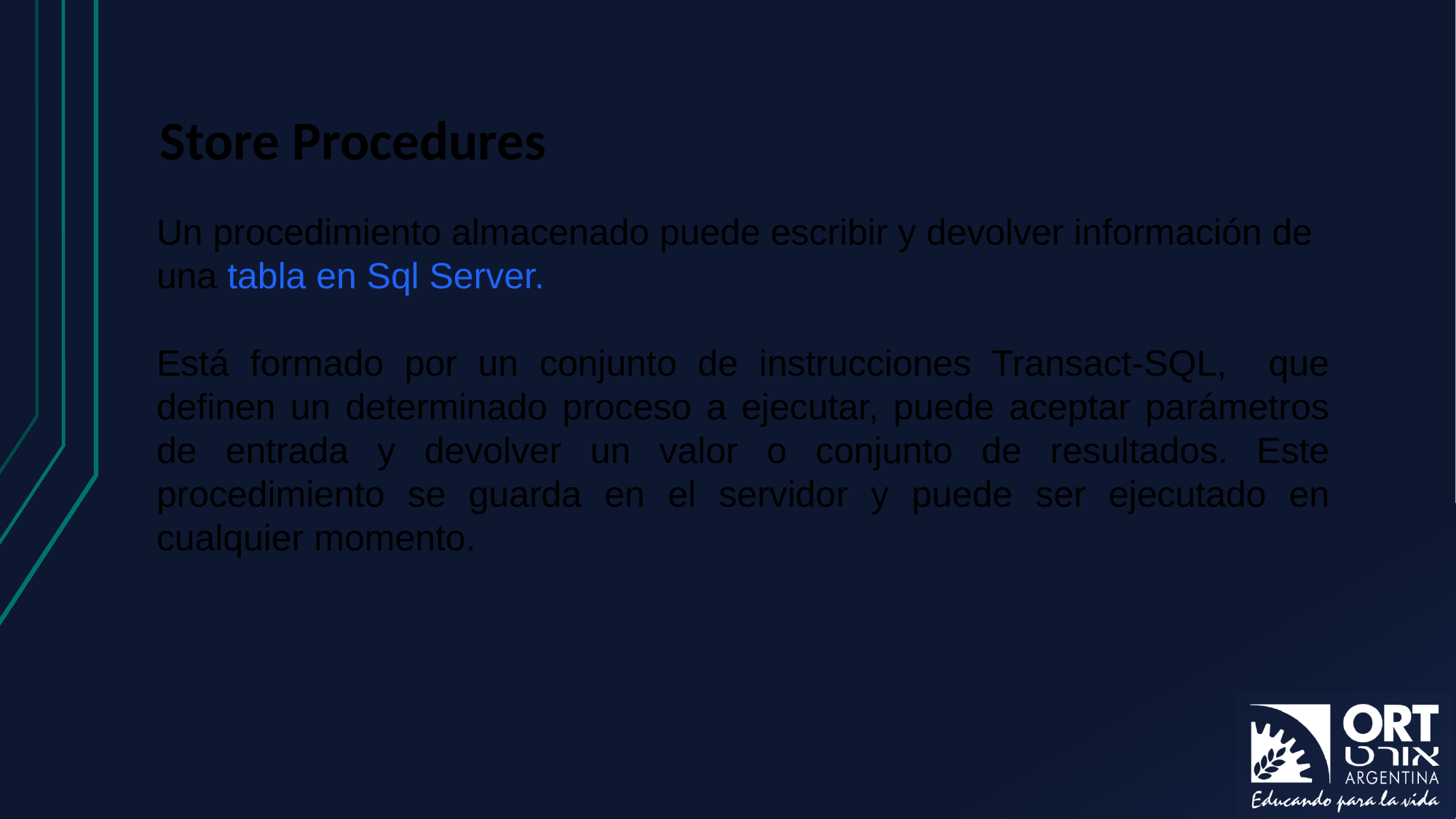

# Store Procedures
Un procedimiento almacenado puede escribir y devolver información de una tabla en Sql Server.

Está formado por un conjunto de instrucciones Transact-SQL,  que definen un determinado proceso a ejecutar, puede aceptar parámetros de entrada y devolver un valor o conjunto de resultados. Este procedimiento se guarda en el servidor y puede ser ejecutado en cualquier momento.